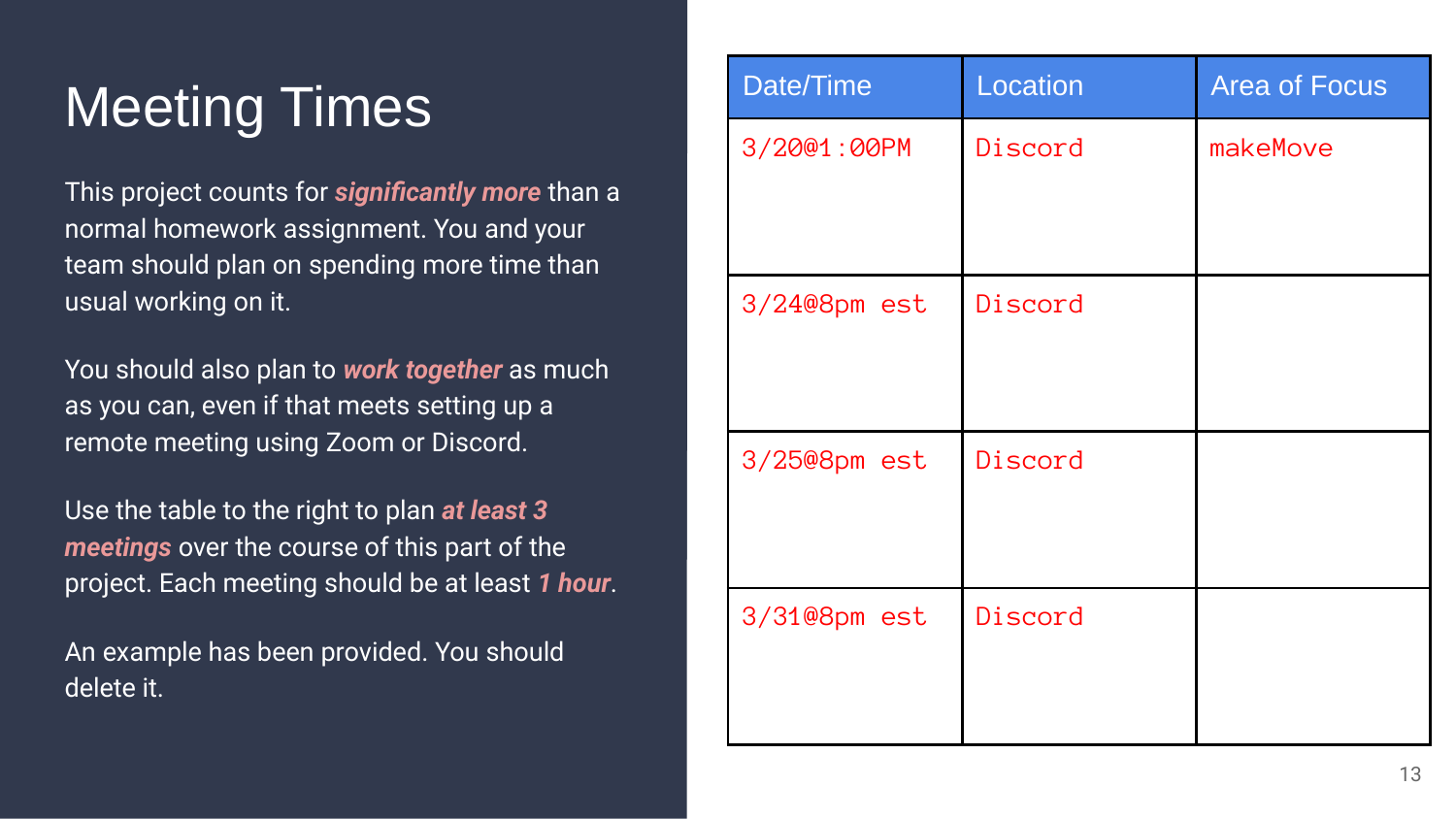

# Meeting Times
| Date/Time | Location | Area of Focus |
| --- | --- | --- |
| 3/20@1:00PM | Discord | makeMove |
| 3/24@8pm est | Discord |  |
| 3/25@8pm est | Discord |  |
| 3/31@8pm est | Discord |  |
This project counts for significantly more than a normal homework assignment. You and your team should plan on spending more time than usual working on it.
You should also plan to work together as much as you can, even if that meets setting up a remote meeting using Zoom or Discord.
Use the table to the right to plan at least 3 meetings over the course of this part of the project. Each meeting should be at least 1 hour.
An example has been provided. You should delete it.
13